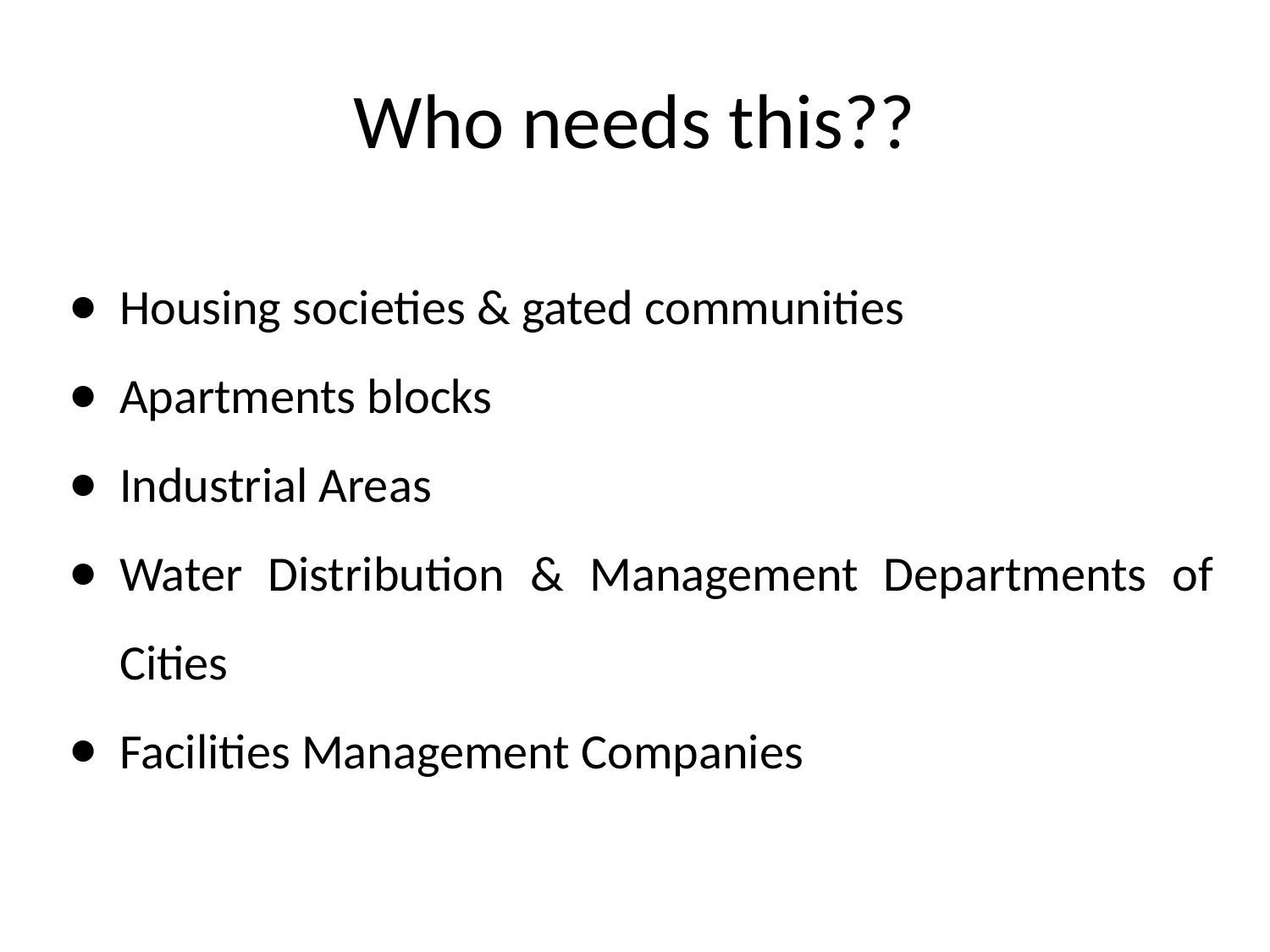

# Who needs this??
Housing societies & gated communities
Apartments blocks
Industrial Areas
Water Distribution & Management Departments of Cities
Facilities Management Companies